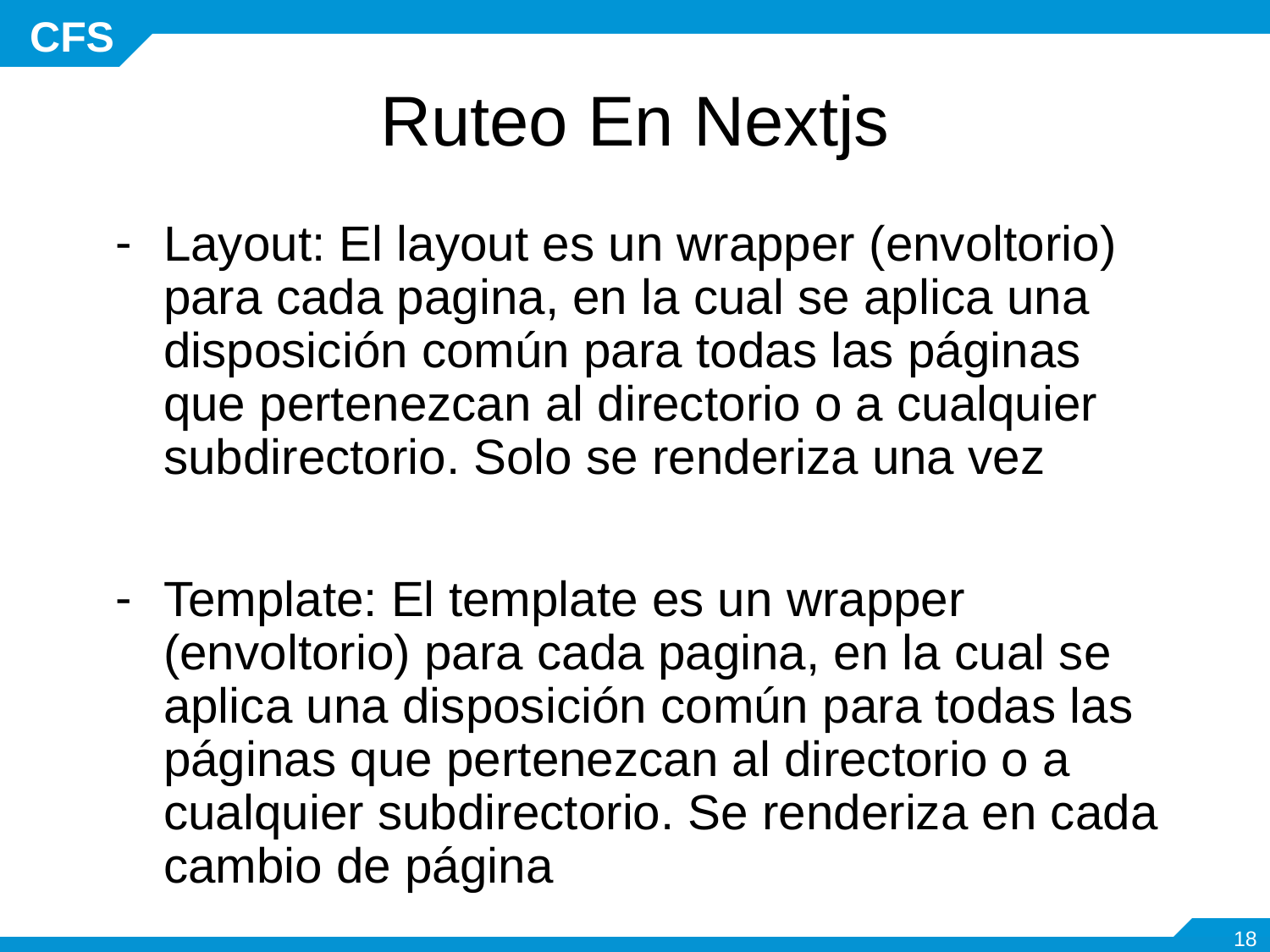

# Ruteo En Nextjs
Layout: El layout es un wrapper (envoltorio) para cada pagina, en la cual se aplica una disposición común para todas las páginas que pertenezcan al directorio o a cualquier subdirectorio. Solo se renderiza una vez

Template: El template es un wrapper (envoltorio) para cada pagina, en la cual se aplica una disposición común para todas las páginas que pertenezcan al directorio o a cualquier subdirectorio. Se renderiza en cada cambio de página

18